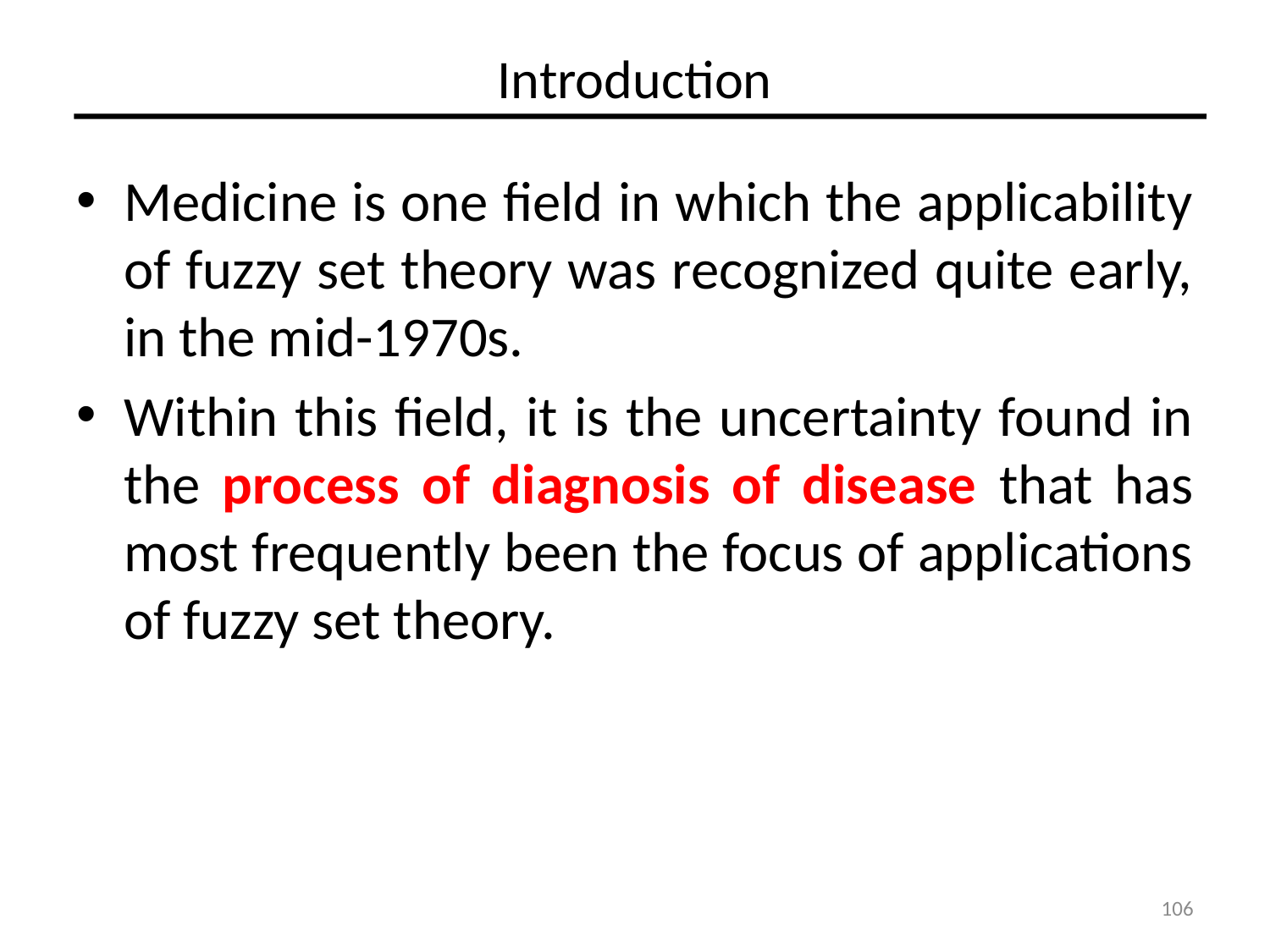

# Introduction

Medicine is one field in which the applicability of fuzzy set theory was recognized quite early, in the mid-1970s.
Within this field, it is the uncertainty found in the process of diagnosis of disease that has most frequently been the focus of applications of fuzzy set theory.
106